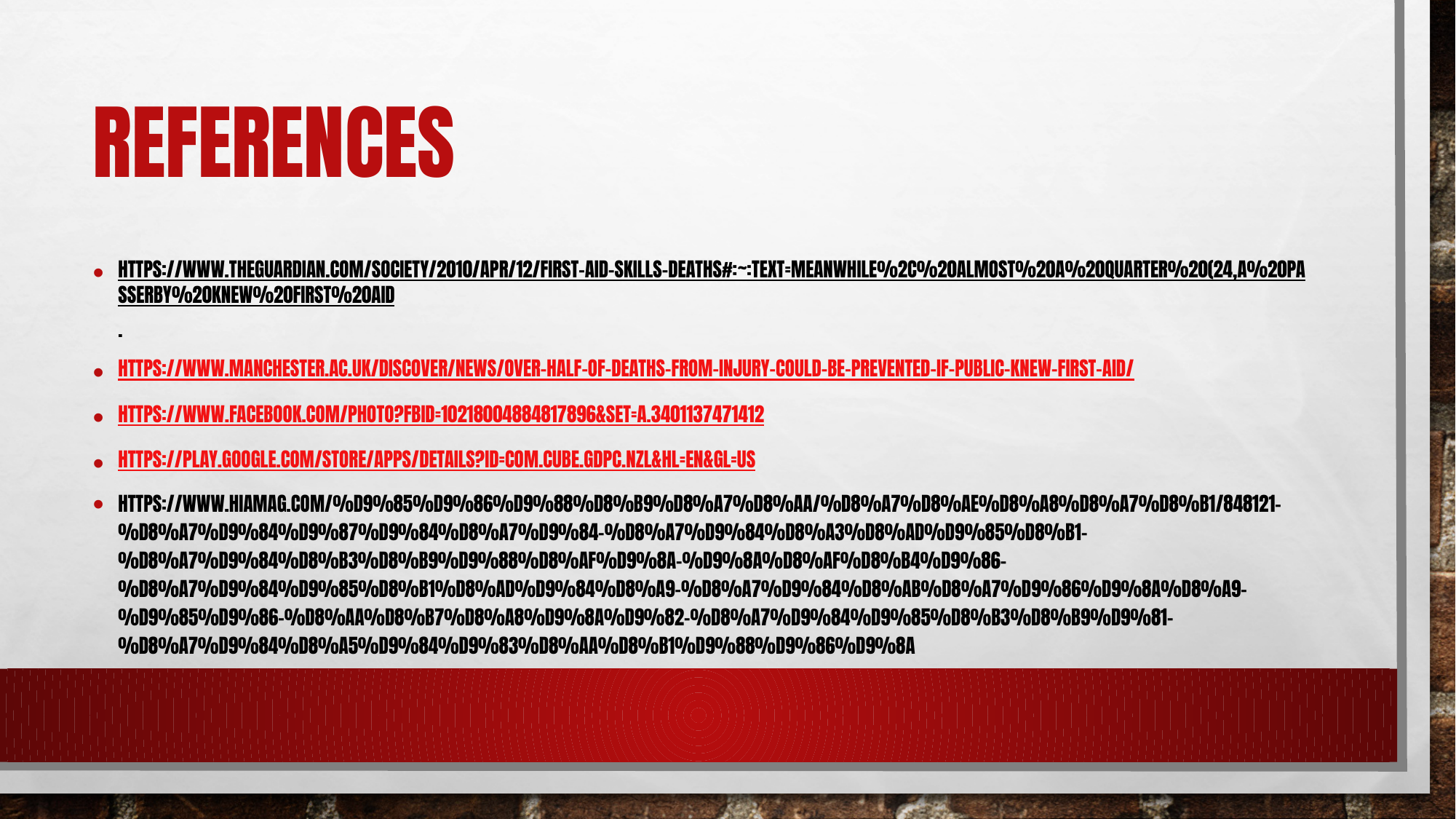

# references
https://www.theguardian.com/society/2010/apr/12/first-aid-skills-deaths#:~:text=Meanwhile%2C%20almost%20a%20quarter%20(24,a%20passerby%20knew%20first%20aid.
https://www.manchester.ac.uk/discover/news/over-half-of-deaths-from-injury-could-be-prevented-if-public-knew-first-aid/
https://www.facebook.com/photo?fbid=10218004884817896&set=a.3401137471412
https://play.google.com/store/apps/details?id=com.cube.gdpc.nzl&hl=en&gl=US
https://www.hiamag.com/%D9%85%D9%86%D9%88%D8%B9%D8%A7%D8%AA/%D8%A7%D8%AE%D8%A8%D8%A7%D8%B1/848121-%D8%A7%D9%84%D9%87%D9%84%D8%A7%D9%84-%D8%A7%D9%84%D8%A3%D8%AD%D9%85%D8%B1-%D8%A7%D9%84%D8%B3%D8%B9%D9%88%D8%AF%D9%8A-%D9%8A%D8%AF%D8%B4%D9%86-%D8%A7%D9%84%D9%85%D8%B1%D8%AD%D9%84%D8%A9-%D8%A7%D9%84%D8%AB%D8%A7%D9%86%D9%8A%D8%A9-%D9%85%D9%86-%D8%AA%D8%B7%D8%A8%D9%8A%D9%82-%D8%A7%D9%84%D9%85%D8%B3%D8%B9%D9%81-%D8%A7%D9%84%D8%A5%D9%84%D9%83%D8%AA%D8%B1%D9%88%D9%86%D9%8A